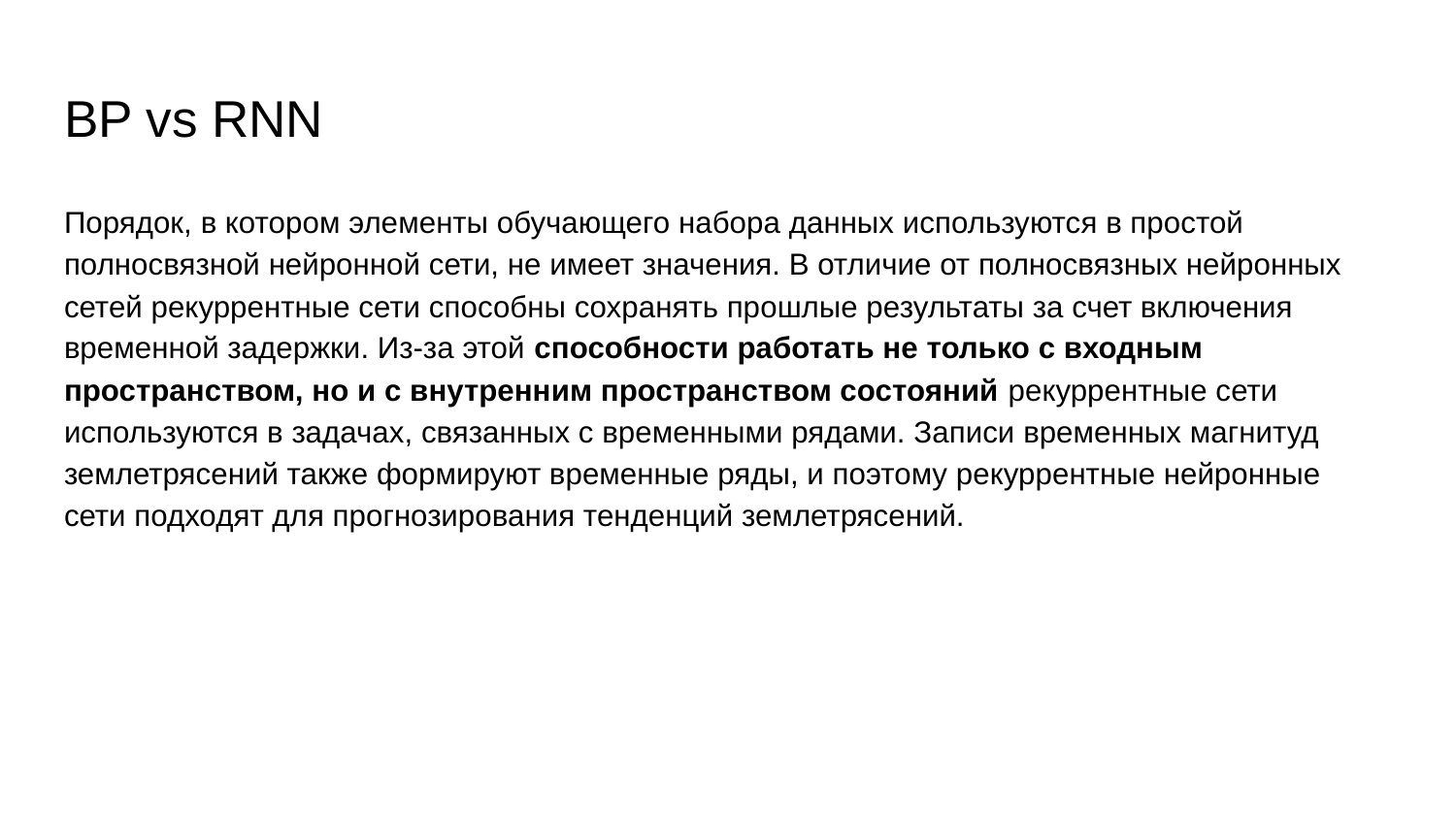

# BP vs RNN
Порядок, в котором элементы обучающего набора данных используются в простой полносвязной нейронной сети, не имеет значения. В отличие от полносвязных нейронных сетей рекуррентные сети способны сохранять прошлые результаты за счет включения временной задержки. Из-за этой способности работать не только с входным пространством, но и с внутренним пространством состояний рекуррентные сети используются в задачах, связанных с временными рядами. Записи временных магнитуд землетрясений также формируют временные ряды, и поэтому рекуррентные нейронные сети подходят для прогнозирования тенденций землетрясений.